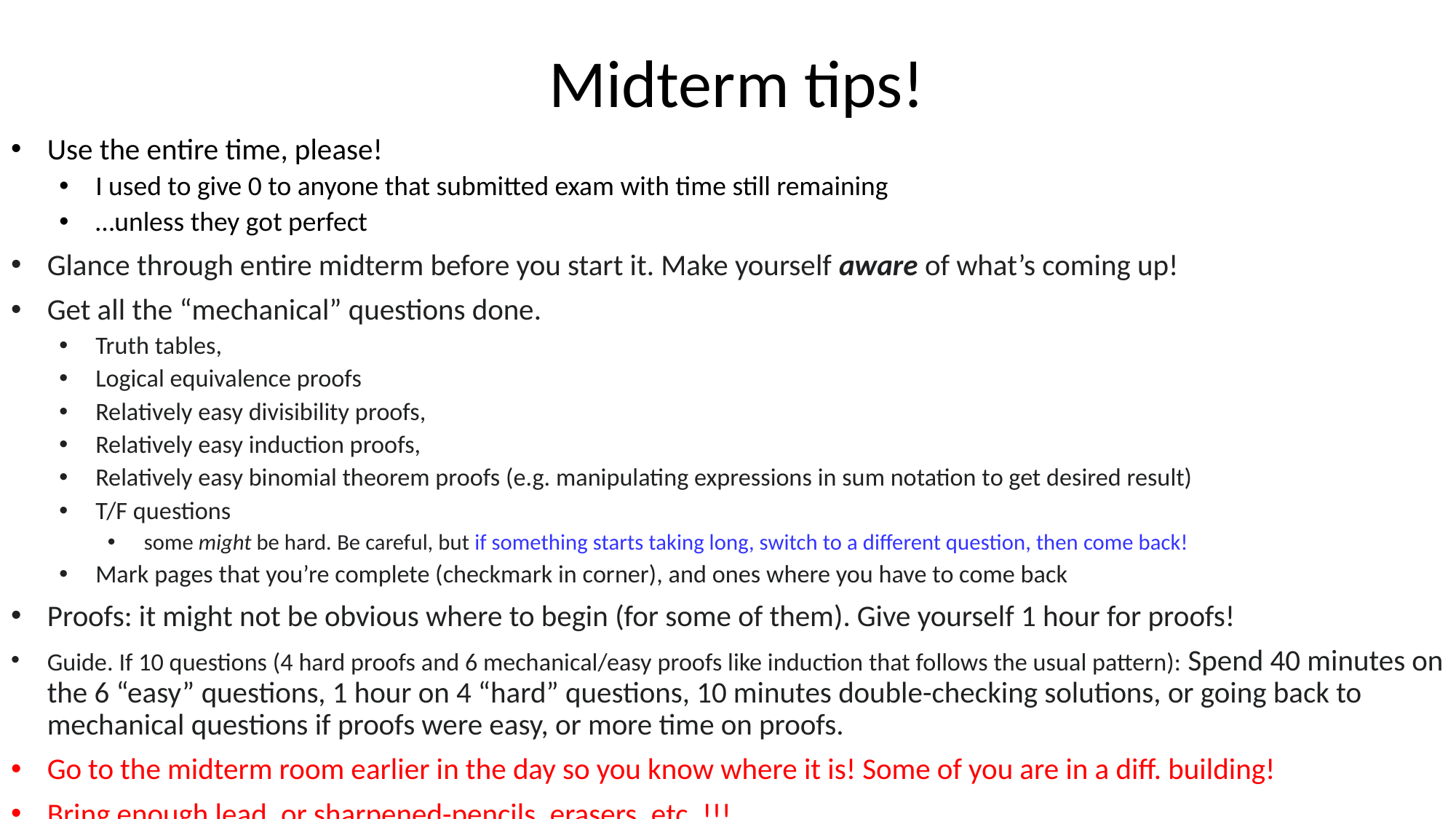

Midterm tips!
Use the entire time, please!
I used to give 0 to anyone that submitted exam with time still remaining
…unless they got perfect
Glance through entire midterm before you start it. Make yourself aware of what’s coming up!
Get all the “mechanical” questions done.
Truth tables,
Logical equivalence proofs
Relatively easy divisibility proofs,
Relatively easy induction proofs,
Relatively easy binomial theorem proofs (e.g. manipulating expressions in sum notation to get desired result)
T/F questions
some might be hard. Be careful, but if something starts taking long, switch to a different question, then come back!
Mark pages that you’re complete (checkmark in corner), and ones where you have to come back
Proofs: it might not be obvious where to begin (for some of them). Give yourself 1 hour for proofs!
Guide. If 10 questions (4 hard proofs and 6 mechanical/easy proofs like induction that follows the usual pattern): Spend 40 minutes on the 6 “easy” questions, 1 hour on 4 “hard” questions, 10 minutes double-checking solutions, or going back to mechanical questions if proofs were easy, or more time on proofs.
Go to the midterm room earlier in the day so you know where it is! Some of you are in a diff. building!
Bring enough lead, or sharpened-pencils, erasers, etc. !!!